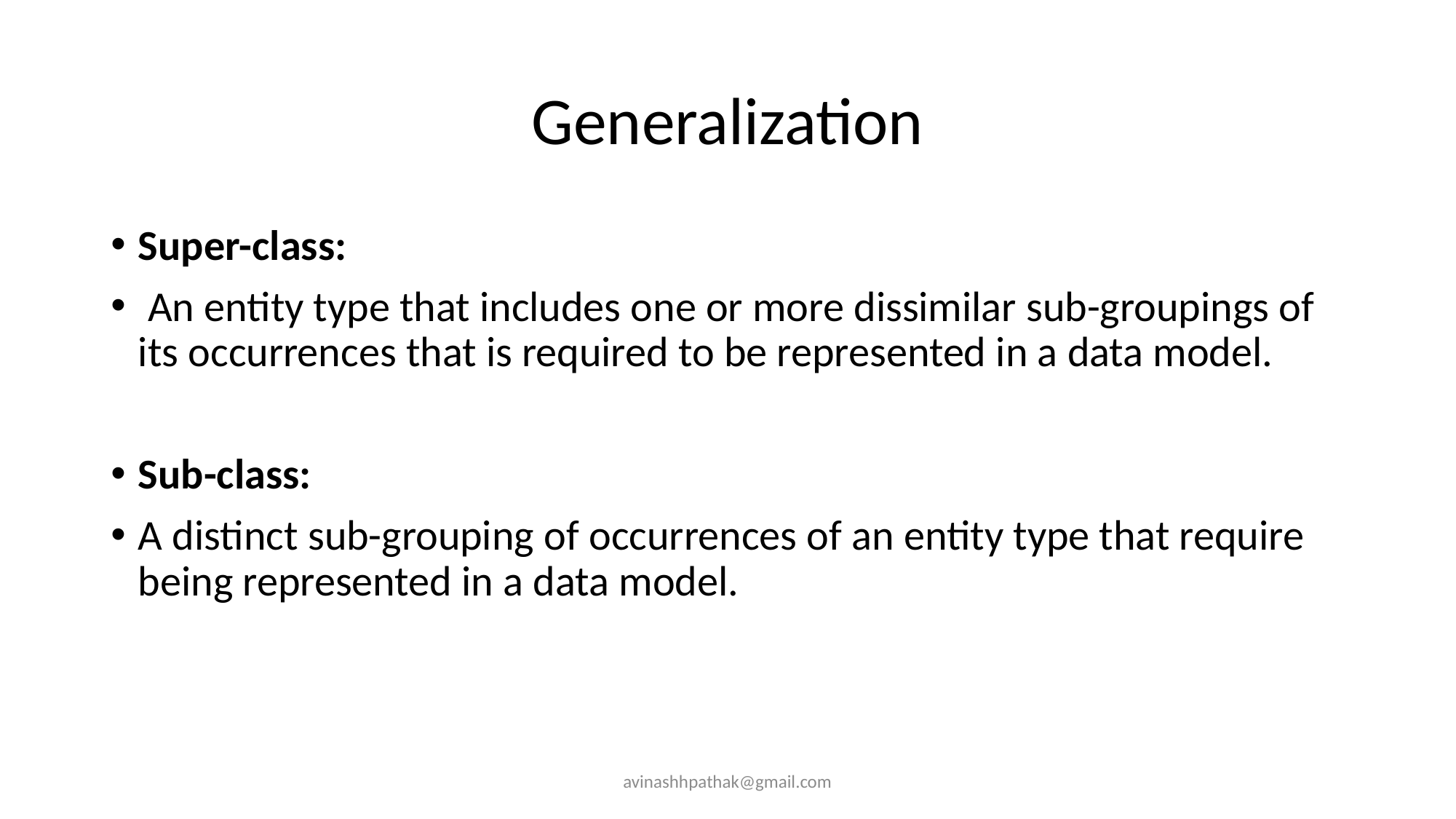

# Generalization
Super-class:
 An entity type that includes one or more dissimilar sub-groupings of its occurrences that is required to be represented in a data model.

Sub-class:
A distinct sub-grouping of occurrences of an entity type that require being represented in a data model.

avinashhpathak@gmail.com
20